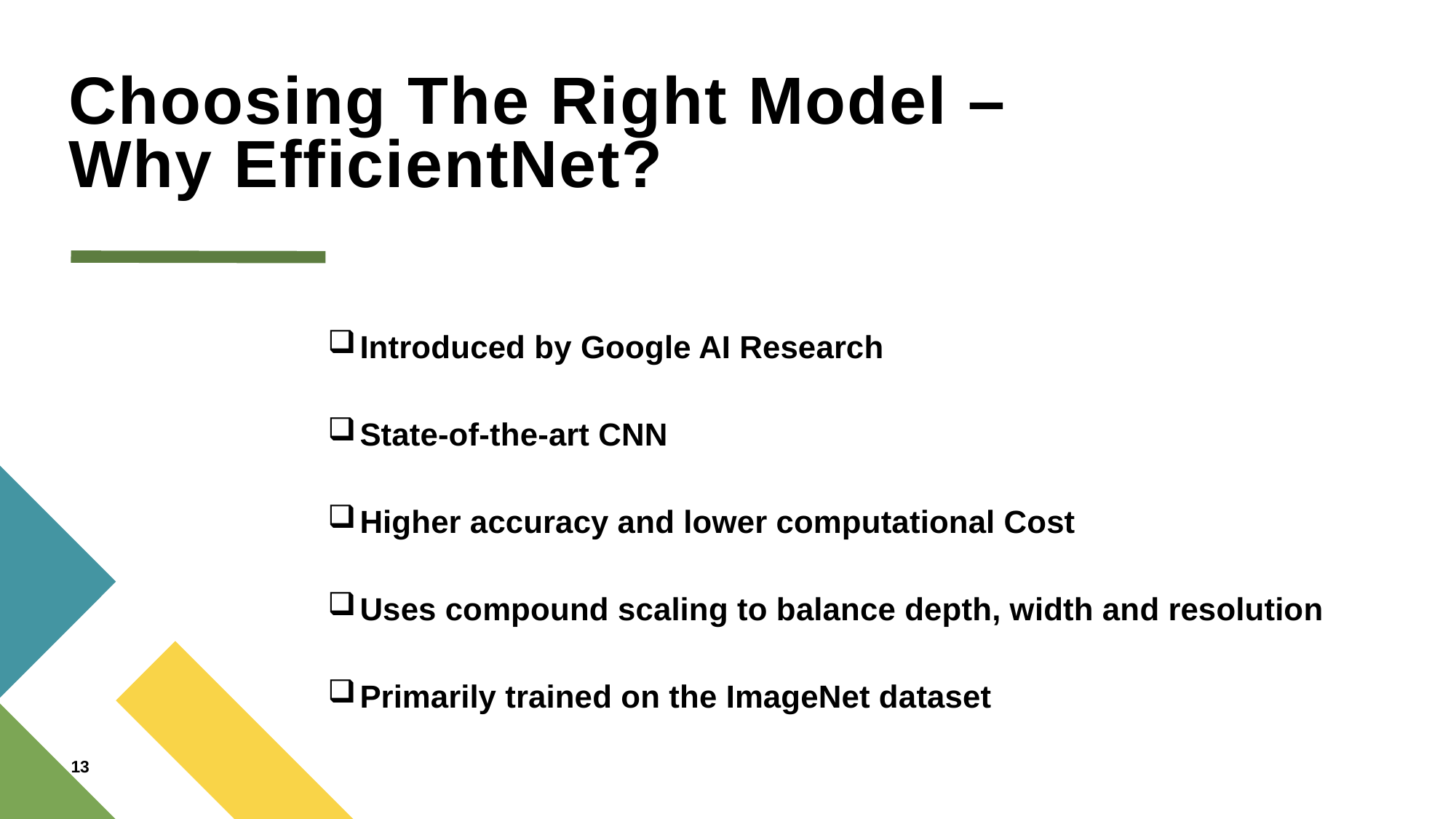

# Choosing The Right Model – Why EfficientNet?
Introduced by Google AI Research
State-of-the-art CNN
Higher accuracy and lower computational Cost
Uses compound scaling to balance depth, width and resolution
Primarily trained on the ImageNet dataset

13